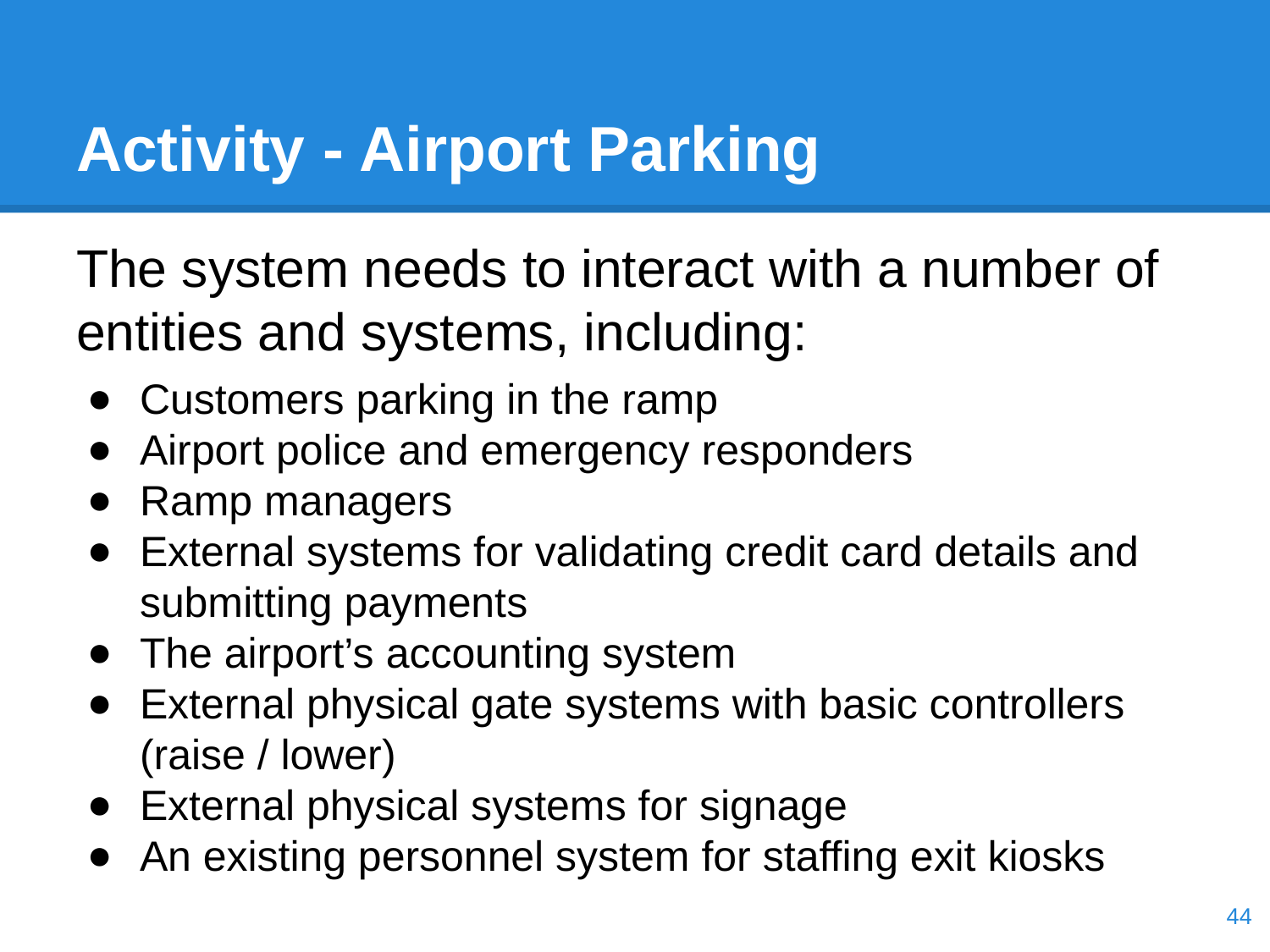

# Activity - Airport Parking
The system needs to interact with a number of entities and systems, including:
Customers parking in the ramp
Airport police and emergency responders
Ramp managers
External systems for validating credit card details and submitting payments
The airport’s accounting system
External physical gate systems with basic controllers (raise / lower)
External physical systems for signage
An existing personnel system for staffing exit kiosks
44